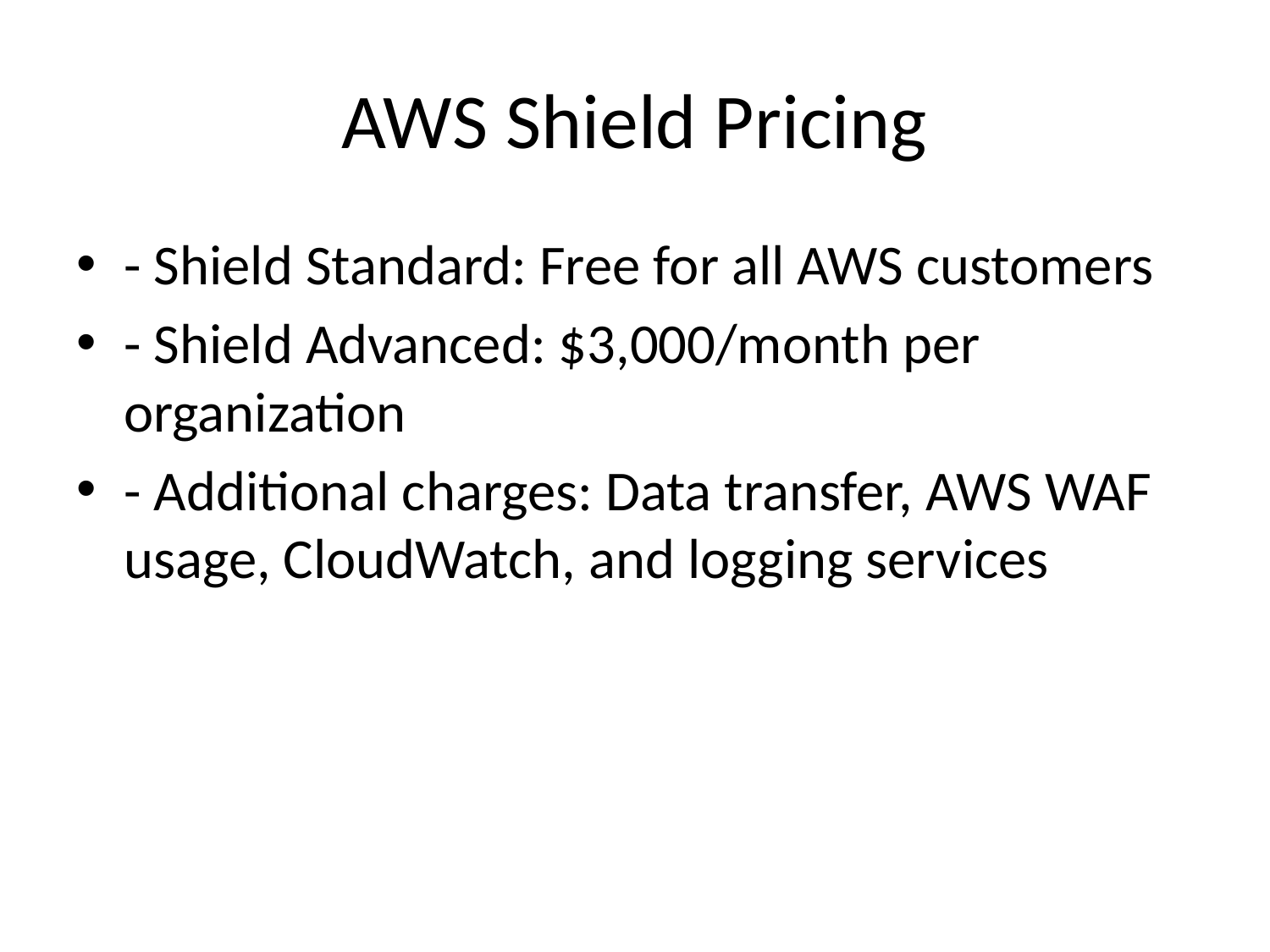

# AWS Shield Pricing
- Shield Standard: Free for all AWS customers
- Shield Advanced: $3,000/month per organization
- Additional charges: Data transfer, AWS WAF usage, CloudWatch, and logging services